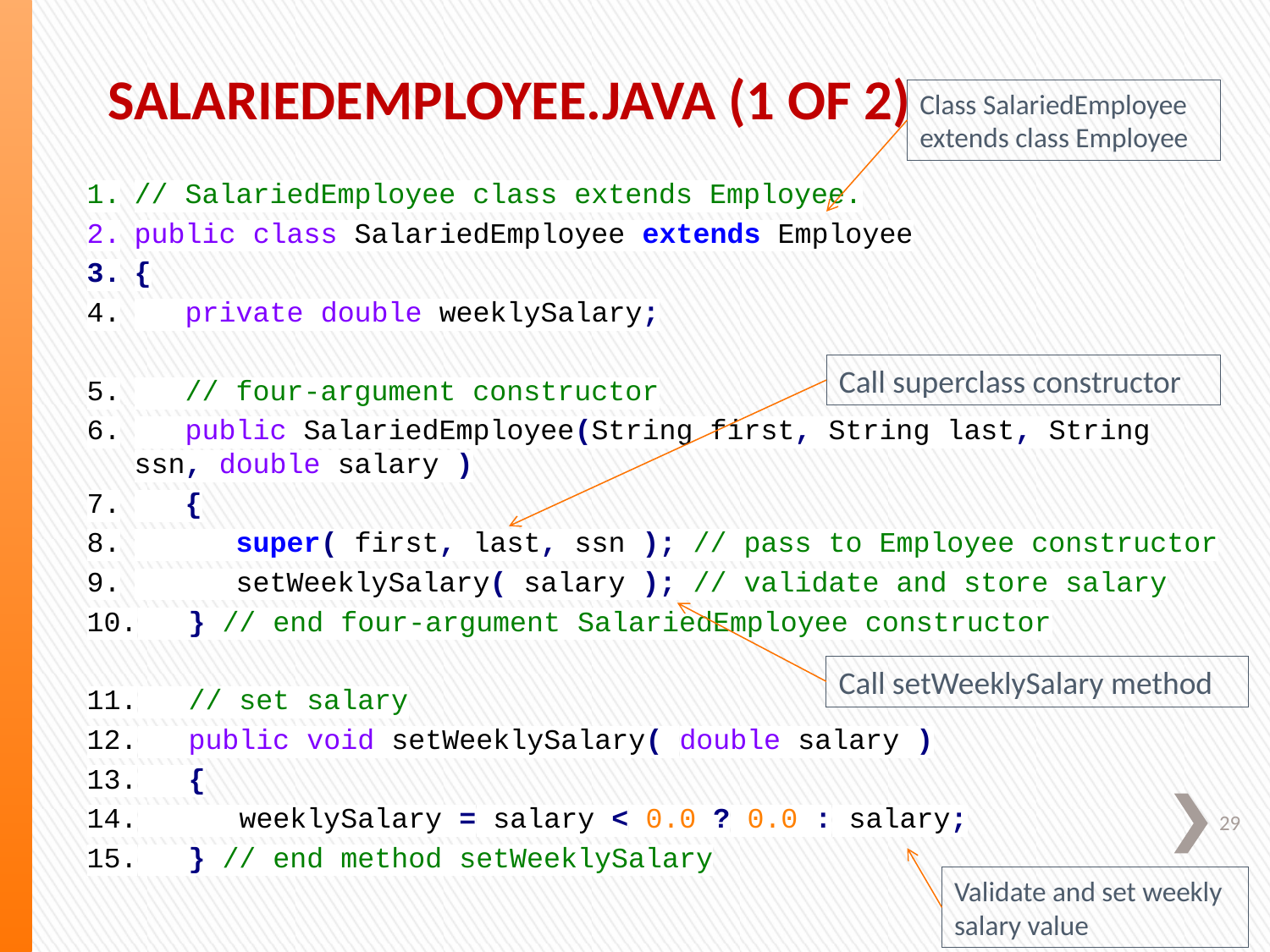

# SalariedEmployee.java (1 of 2)
Class SalariedEmployee extends class Employee
// SalariedEmployee class extends Employee.
public class SalariedEmployee extends Employee
{
   private double weeklySalary;

   // four-argument constructor
   public SalariedEmployee(String first, String last, String ssn, double salary )
   {
      super( first, last, ssn ); // pass to Employee constructor
      setWeeklySalary( salary ); // validate and store salary
   } // end four-argument SalariedEmployee constructor

   // set salary
   public void setWeeklySalary( double salary )
   {
      weeklySalary = salary < 0.0 ? 0.0 : salary;
   } // end method setWeeklySalary
Call superclass constructor
Call setWeeklySalary method
29
Validate and set weekly salary value